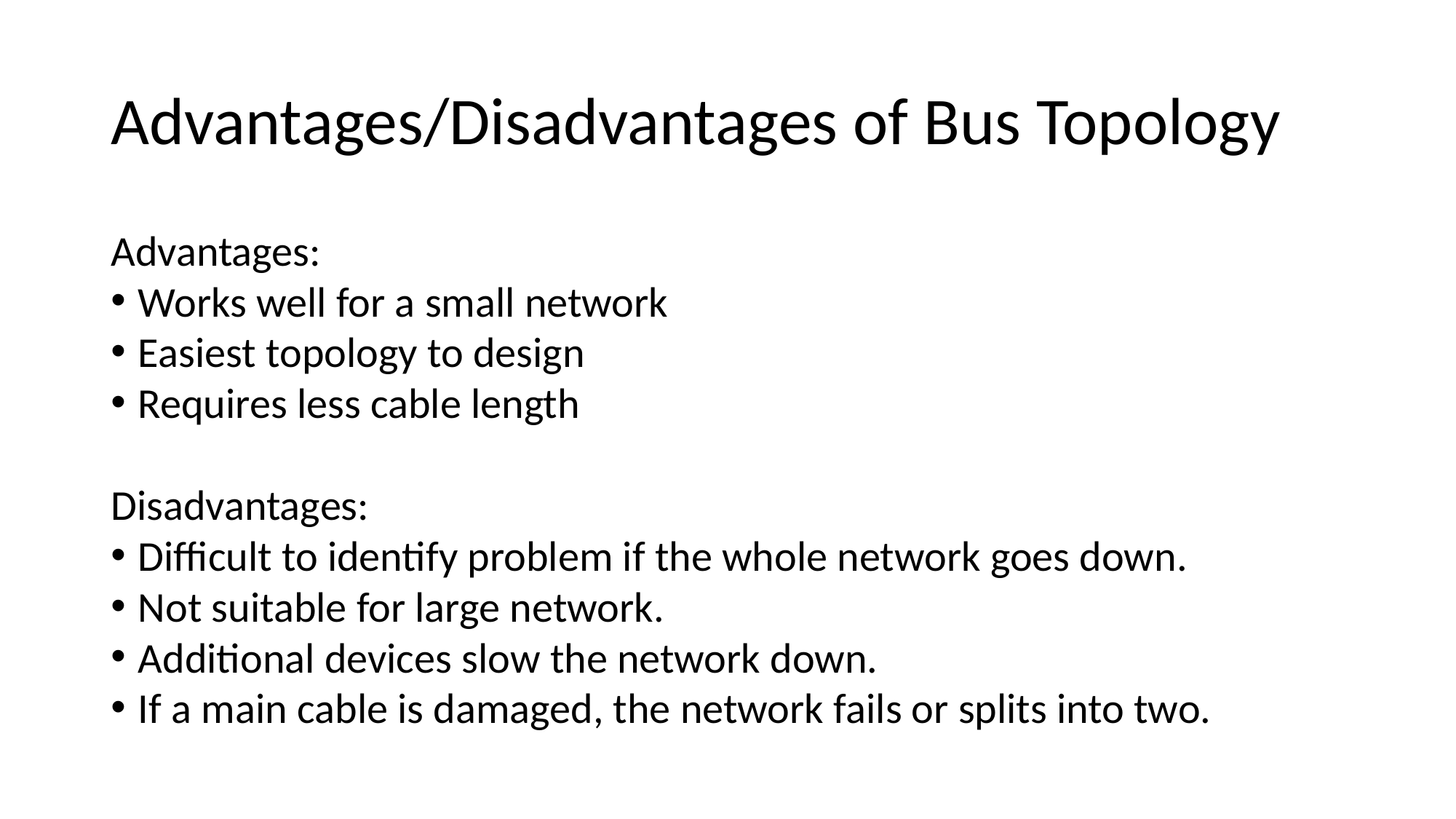

# Advantages/Disadvantages of Bus Topology
Advantages:
Works well for a small network
Easiest topology to design
Requires less cable length

Disadvantages:
Difficult to identify problem if the whole network goes down.
Not suitable for large network.
Additional devices slow the network down.
If a main cable is damaged, the network fails or splits into two.